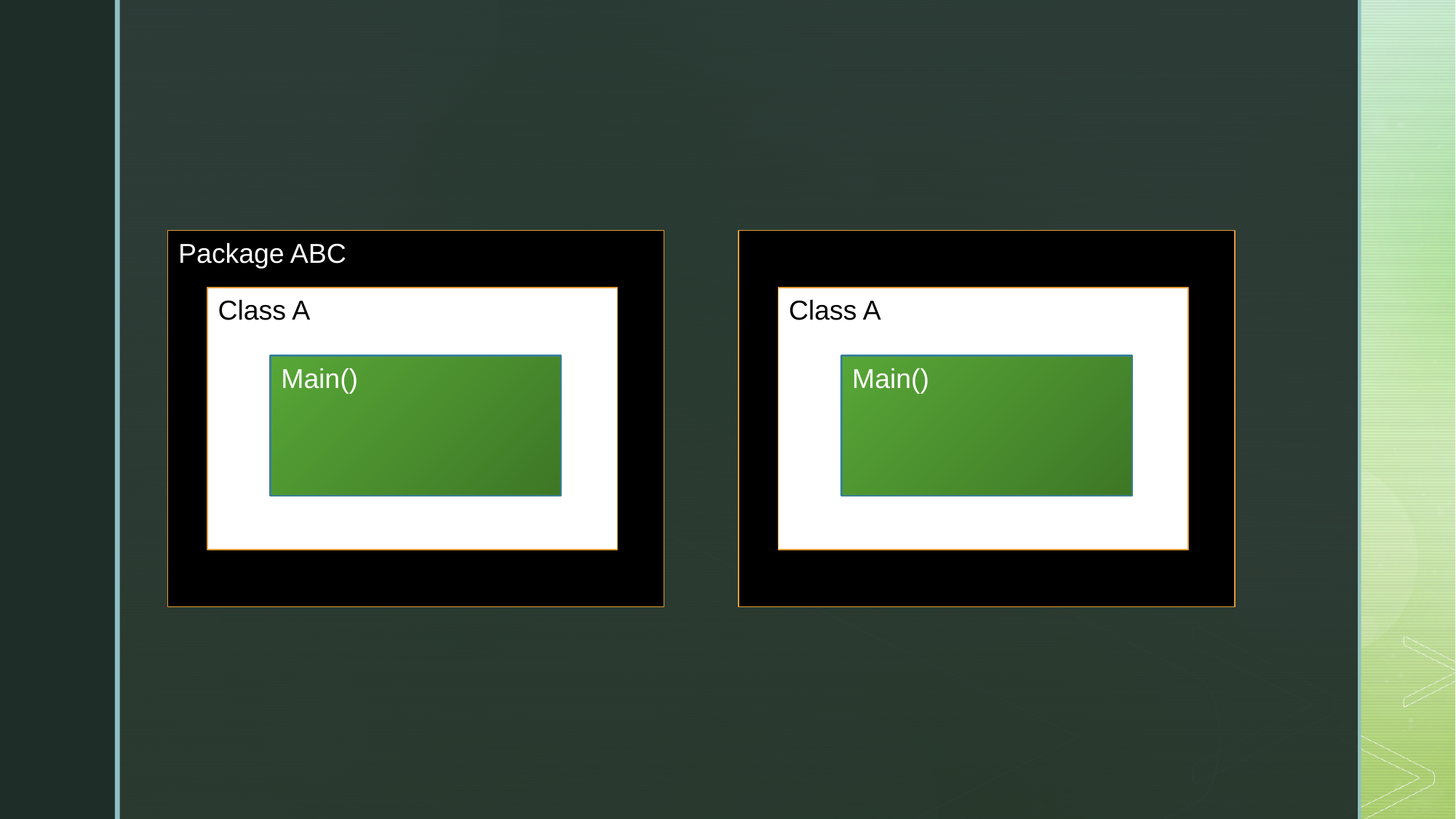

Package ABC
Class A
Main()

Class A
Main()